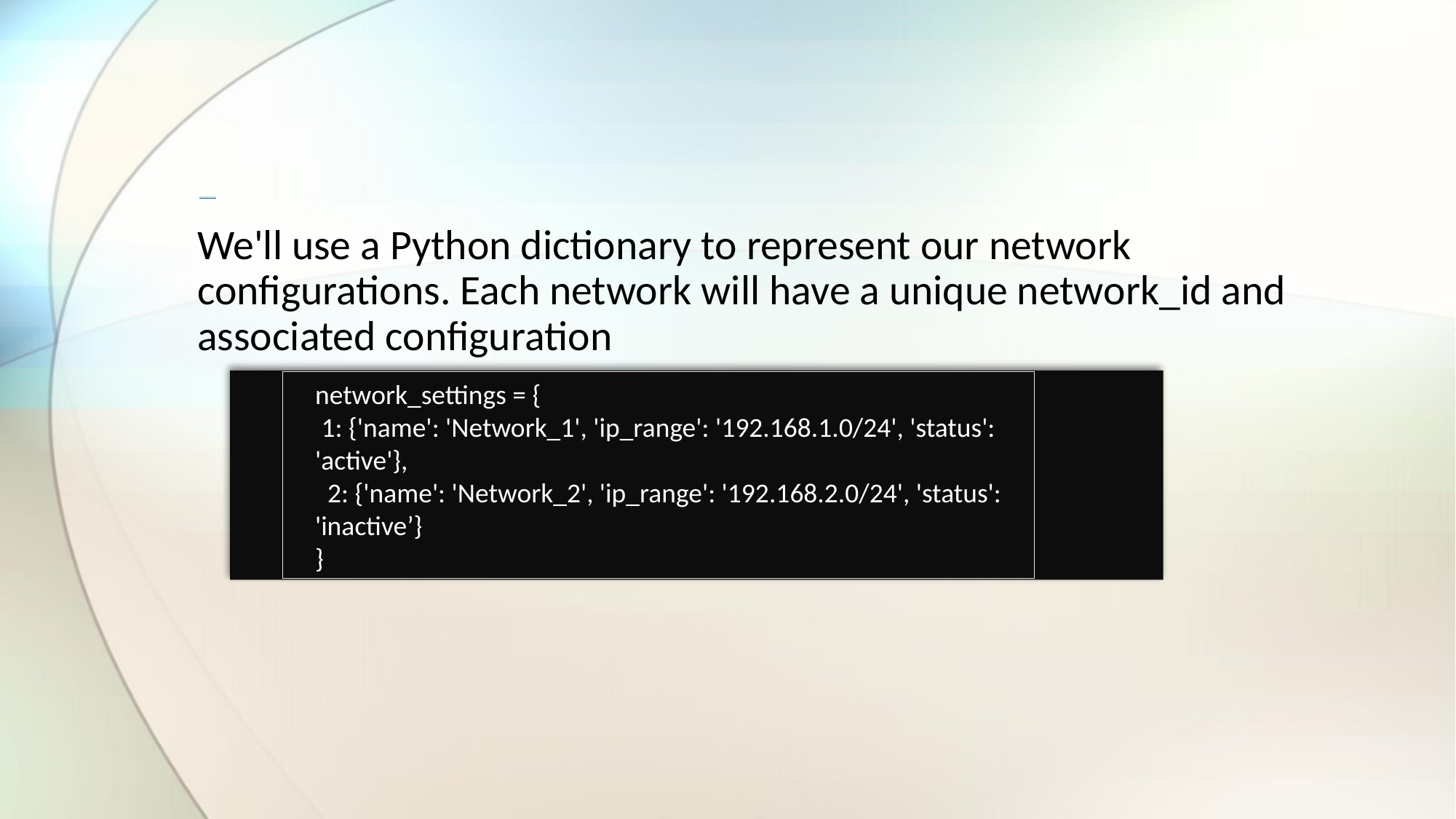

# NETWORK SETTING:
We'll use a Python dictionary to represent our network configurations. Each network will have a unique network_id and associated configuration

network_settings = {
 1: {'name': 'Network_1', 'ip_range': '192.168.1.0/24', 'status': 'active'},
  2: {'name': 'Network_2', 'ip_range': '192.168.2.0/24', 'status': 'inactive’}
}